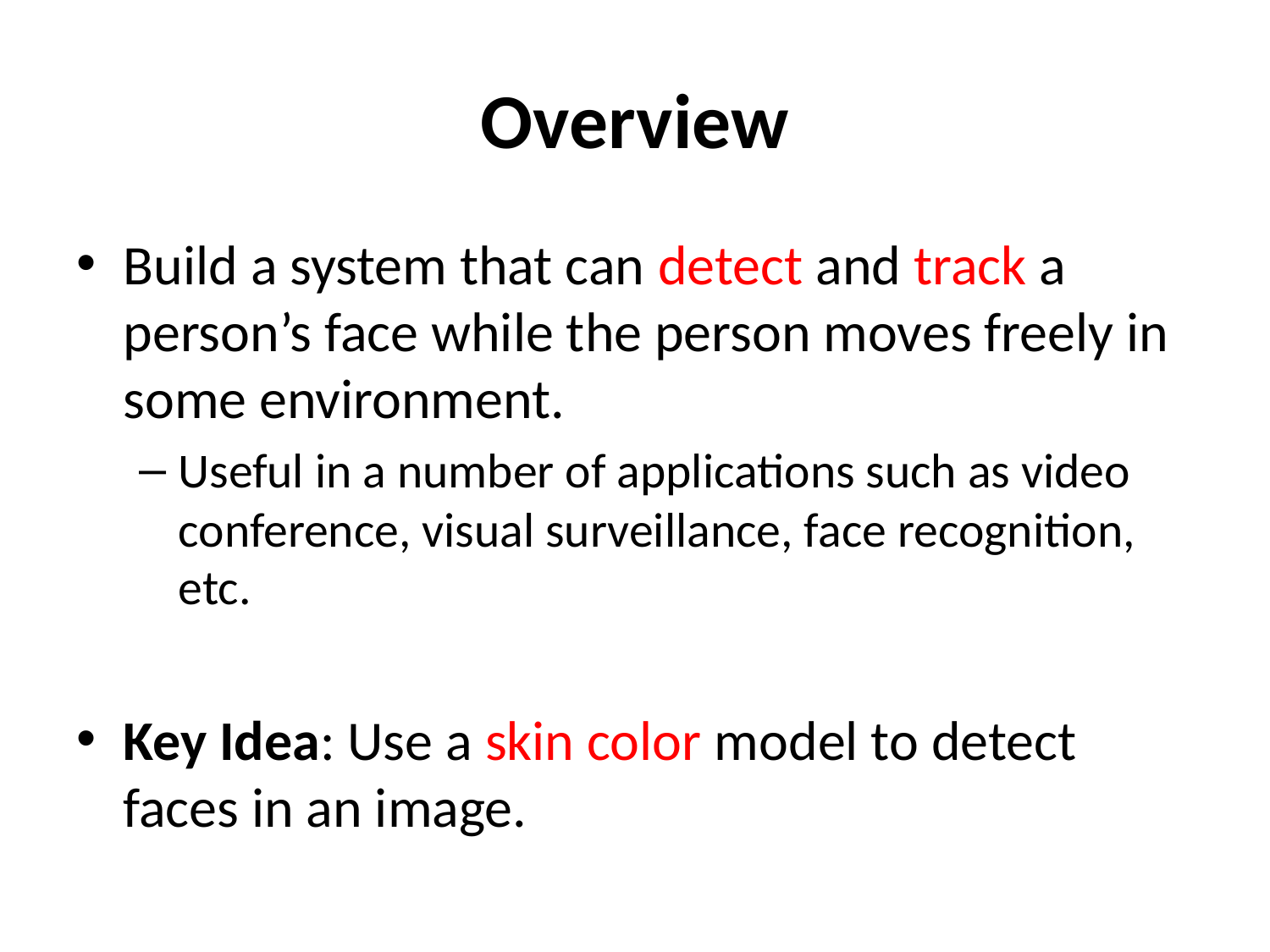

# Overview
Build a system that can detect and track a person’s face while the person moves freely in some environment.
Useful in a number of applications such as video conference, visual surveillance, face recognition, etc.

Key Idea: Use a skin color model to detect faces in an image.